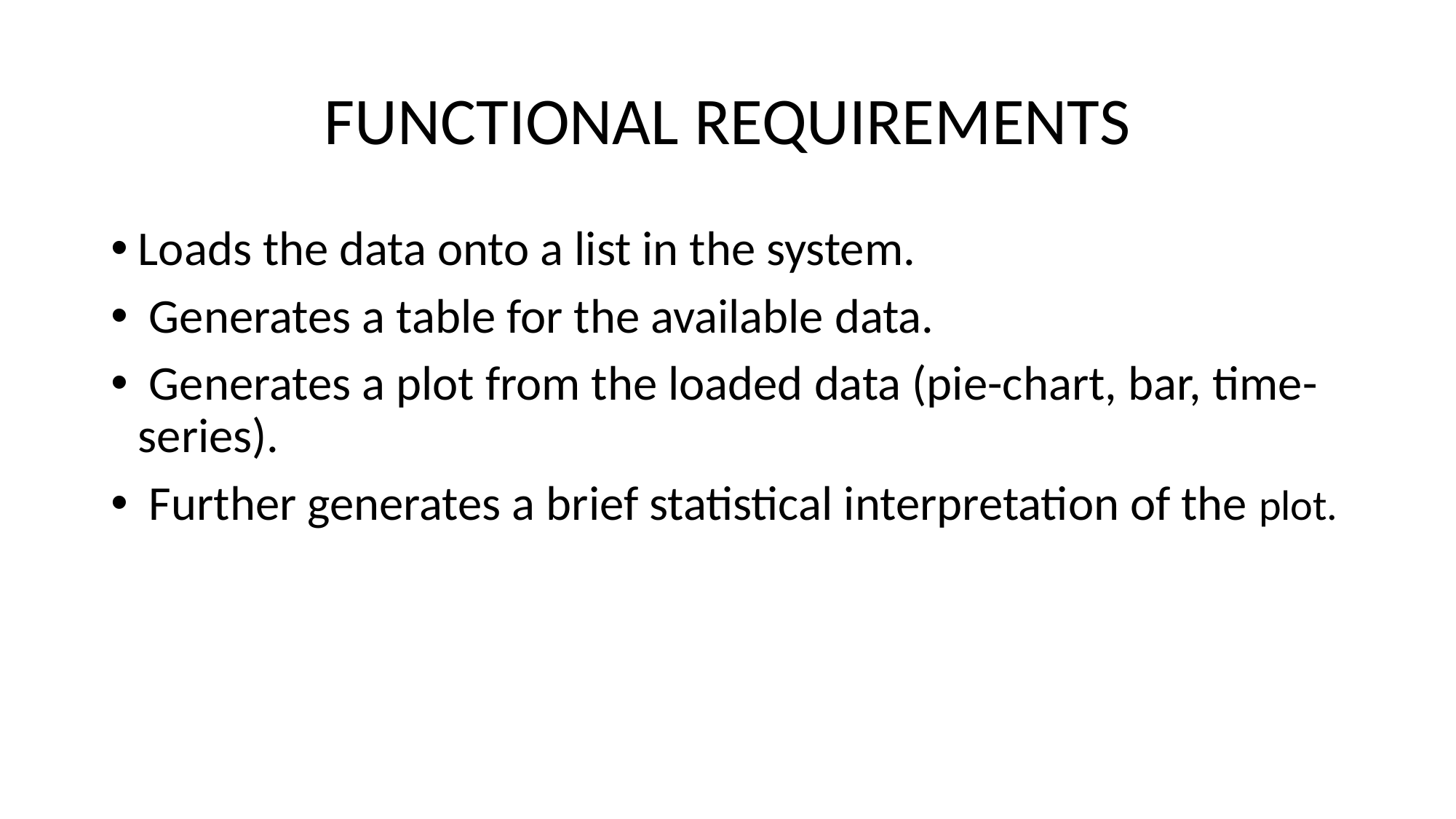

# FUNCTIONAL REQUIREMENTS
Loads the data onto a list in the system.
 Generates a table for the available data.
 Generates a plot from the loaded data (pie-chart, bar, time-series).
 Further generates a brief statistical interpretation of the plot.